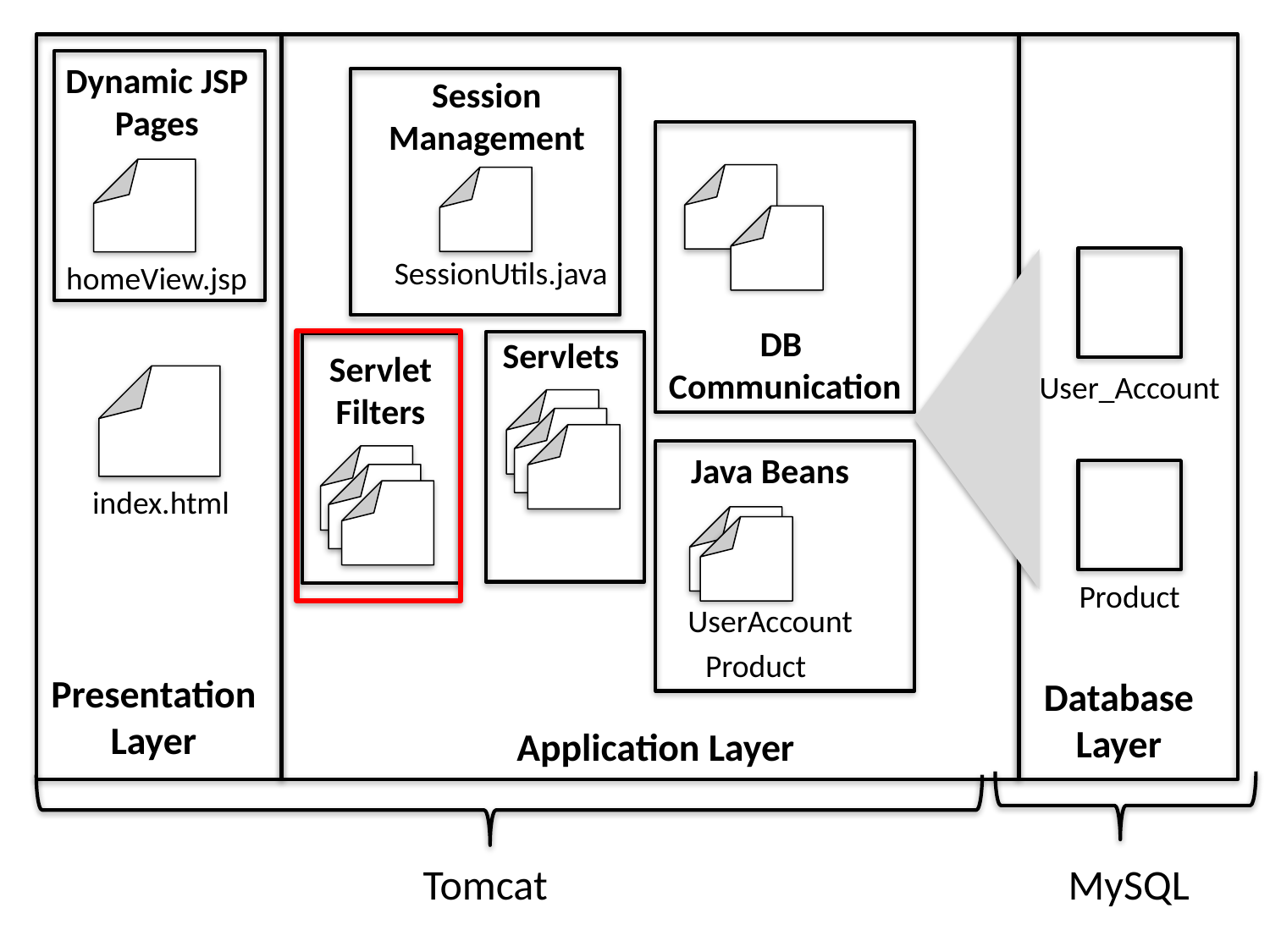

Dynamic JSP Pages
Session Management

SessionUtils.java

homeView.jsp
DB
Communication
Servlets

Servlet Filters

User_Account

Java Beans

index.html

Product
UserAccount
Product
Presentation
Layer
Database
Layer

Application Layer
Tomcat
MySQL